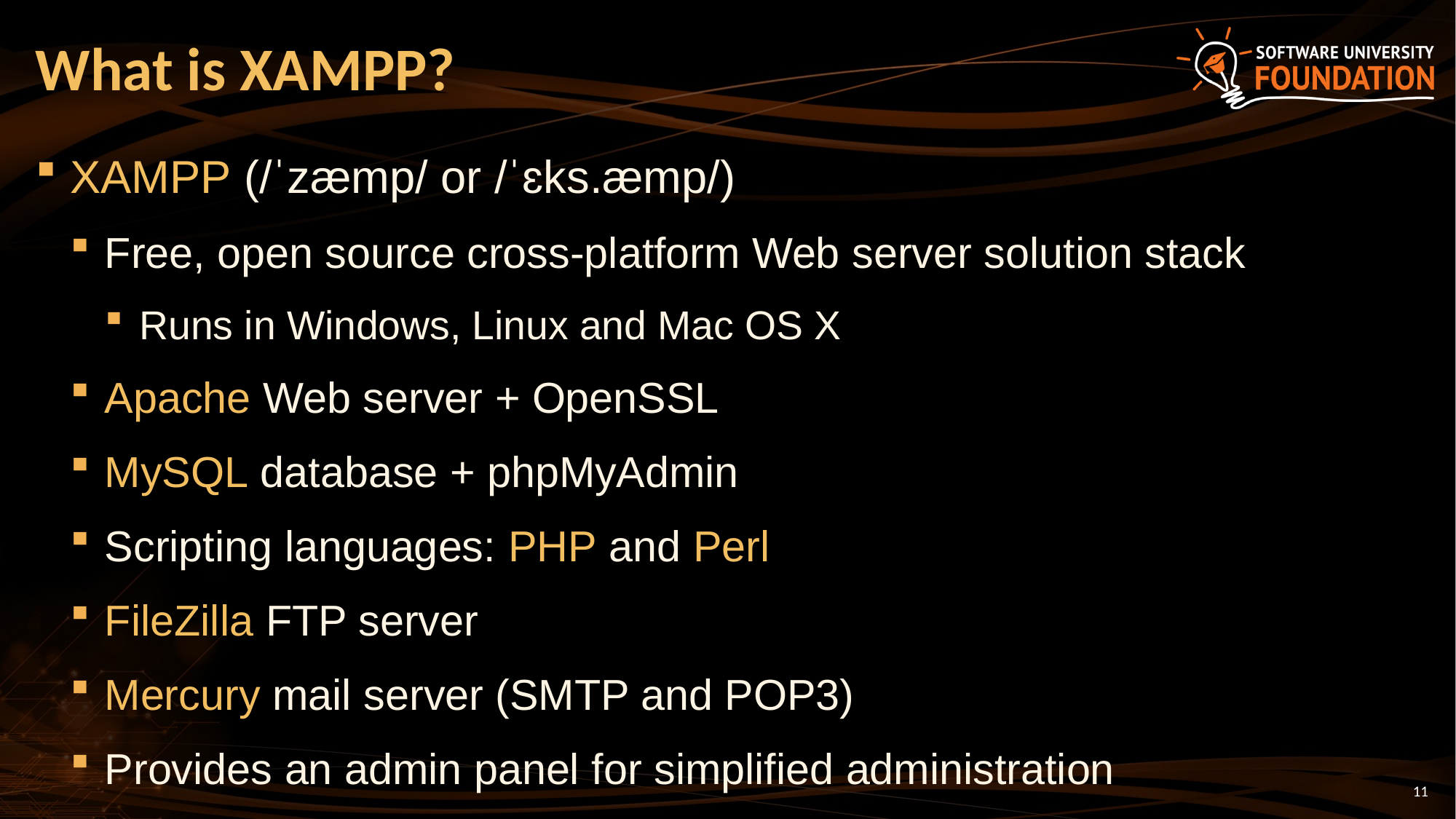

# What is XAMPP?
XAMPP (/ˈzæmp/ or /ˈɛks.æmp/)
Free, open source cross-platform Web server solution stack
Runs in Windows, Linux and Mac OS X
Apache Web server + OpenSSL
MySQL database + phpMyAdmin
Scripting languages: PHP and Perl
FileZilla FTP server
Mercury mail server (SMTP and POP3)
Provides an admin panel for simplified administration
11